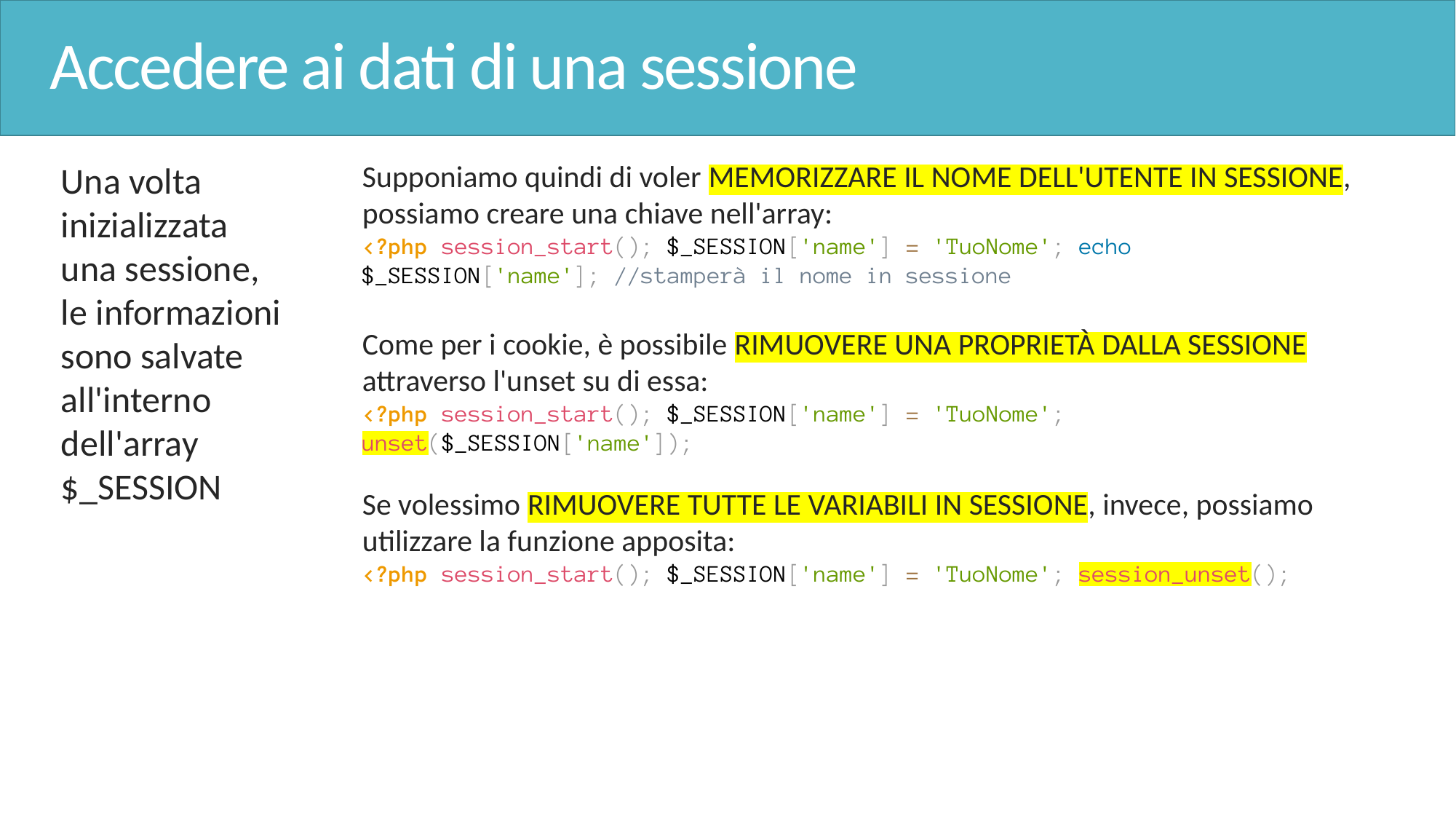

# Accedere ai dati di una sessione
Una volta inizializzata una sessione, le informazioni sono salvate all'interno dell'array $_SESSION
Supponiamo quindi di voler MEMORIZZARE IL NOME DELL'UTENTE IN SESSIONE, possiamo creare una chiave nell'array:
<?php session_start(); $_SESSION['name'] = 'TuoNome'; echo $_SESSION['name']; //stamperà il nome in sessione
Come per i cookie, è possibile RIMUOVERE UNA PROPRIETÀ DALLA SESSIONE attraverso l'unset su di essa:
<?php session_start(); $_SESSION['name'] = 'TuoNome'; unset($_SESSION['name']);

Se volessimo RIMUOVERE TUTTE LE VARIABILI IN SESSIONE, invece, possiamo utilizzare la funzione apposita:
<?php session_start(); $_SESSION['name'] = 'TuoNome'; session_unset();